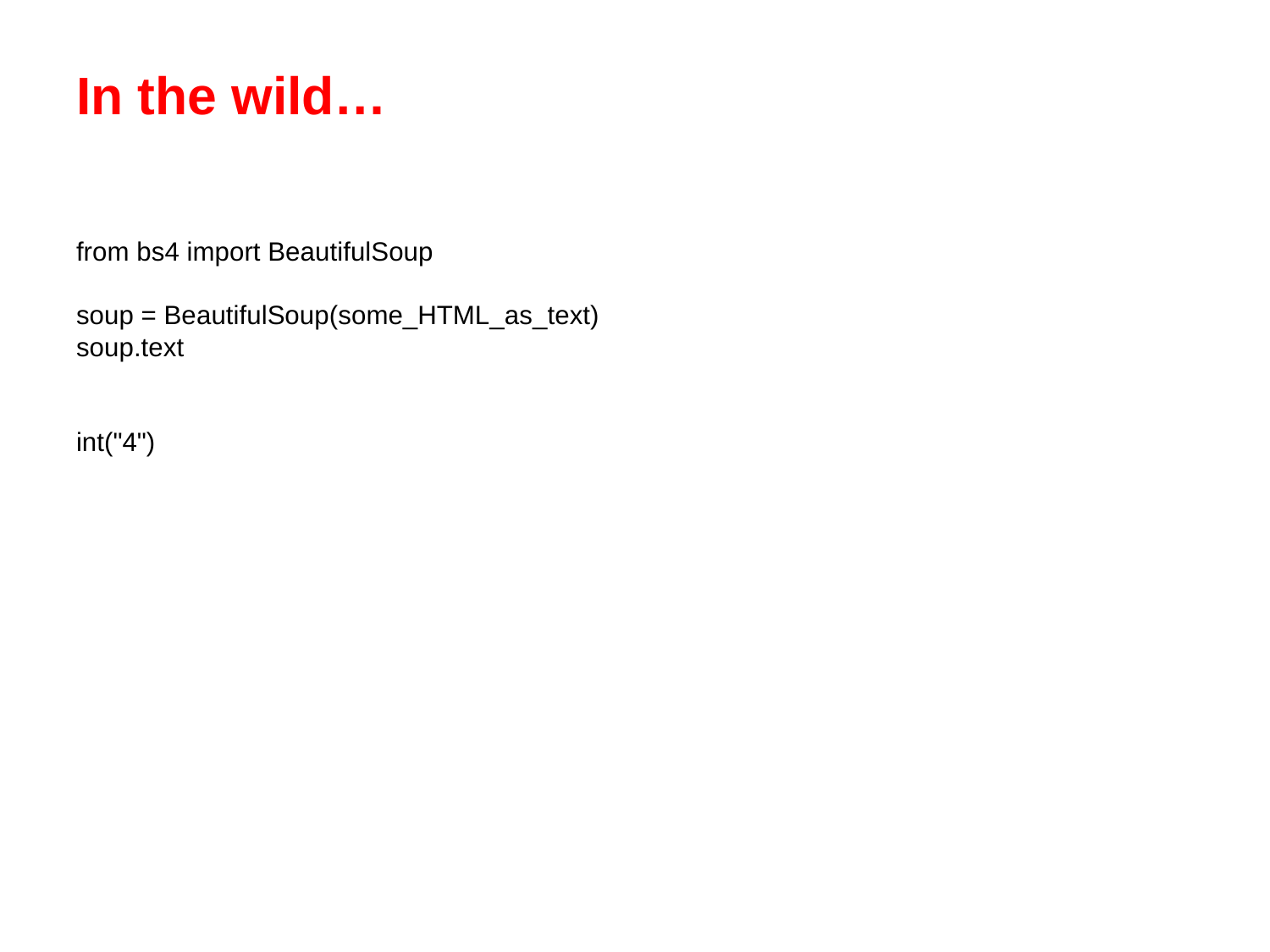

# In the wild…
from bs4 import BeautifulSoup

soup = BeautifulSoup(some_HTML_as_text)
soup.text

int("4")